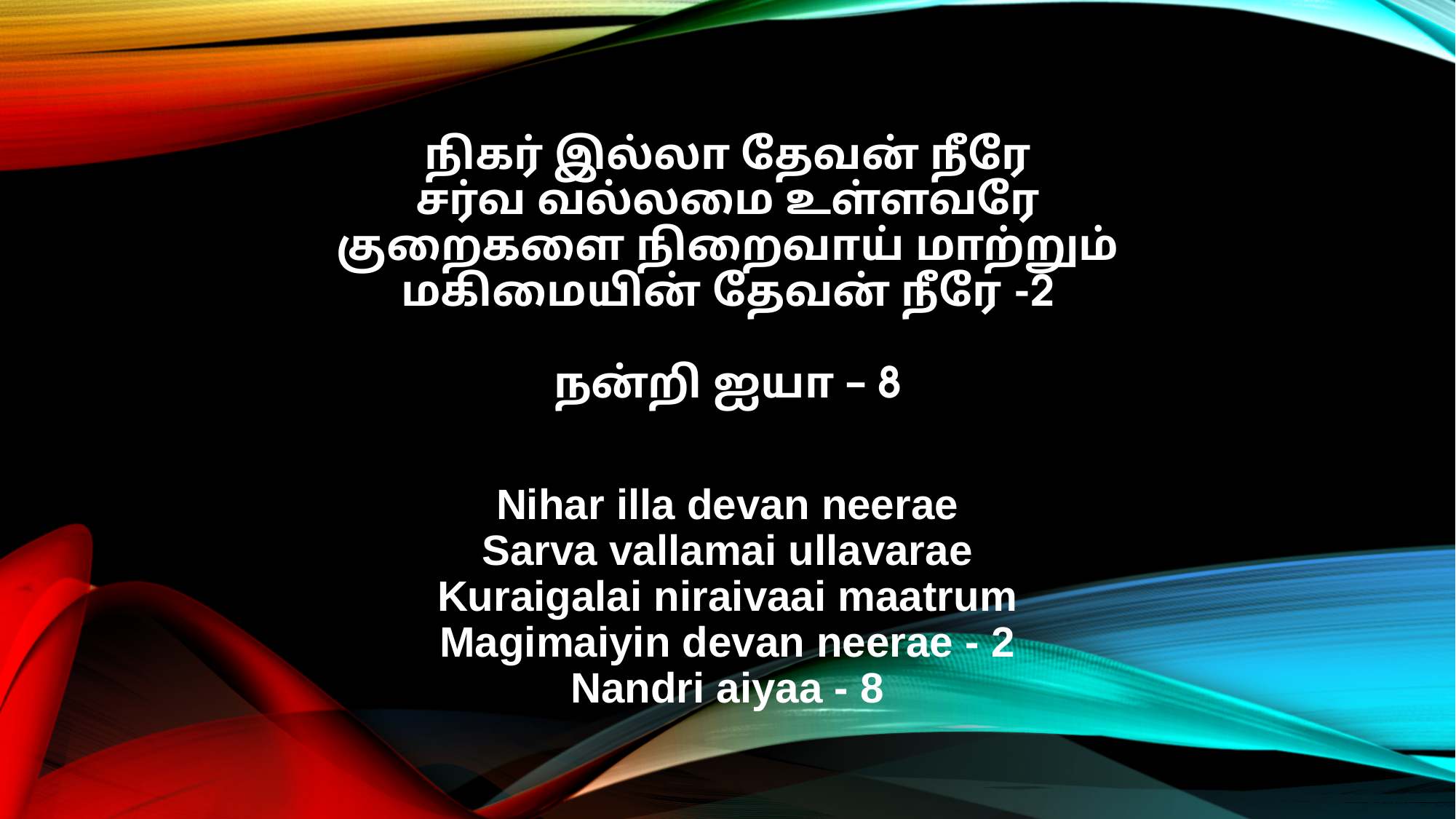

நிகர் இல்லா தேவன் நீரே
சர்வ வல்லமை உள்ளவரே
குறைகளை நிறைவாய் மாற்றும்
மகிமையின் தேவன் நீரே -2
நன்றி ஐயா – 8

Nihar illa devan neerae
Sarva vallamai ullavarae
Kuraigalai niraivaai maatrum
Magimaiyin devan neerae - 2
Nandri aiyaa - 8